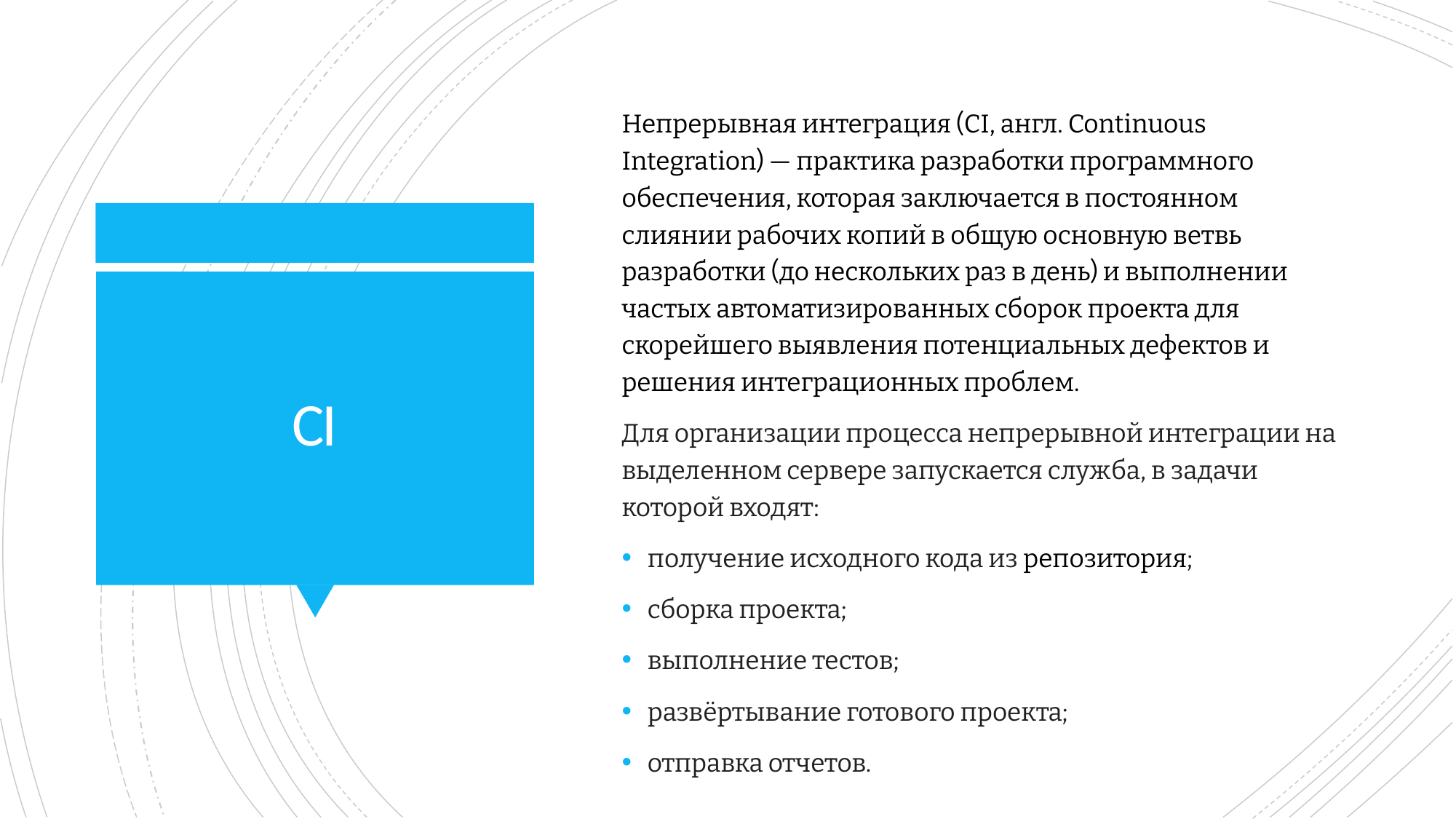

Непрерывная интеграция (CI, англ. Continuous Integration) — практика разработки программного обеспечения, которая заключается в постоянном слиянии рабочих копий в общую основную ветвь разработки (до нескольких раз в день) и выполнении частых автоматизированных сборок проекта для скорейшего выявления потенциальных дефектов и решения интеграционных проблем.
Для организации процесса непрерывной интеграции на выделенном сервере запускается служба, в задачи которой входят:
получение исходного кода из репозитория;
сборка проекта;
выполнение тестов;
развёртывание готового проекта;
отправка отчетов.

# CI